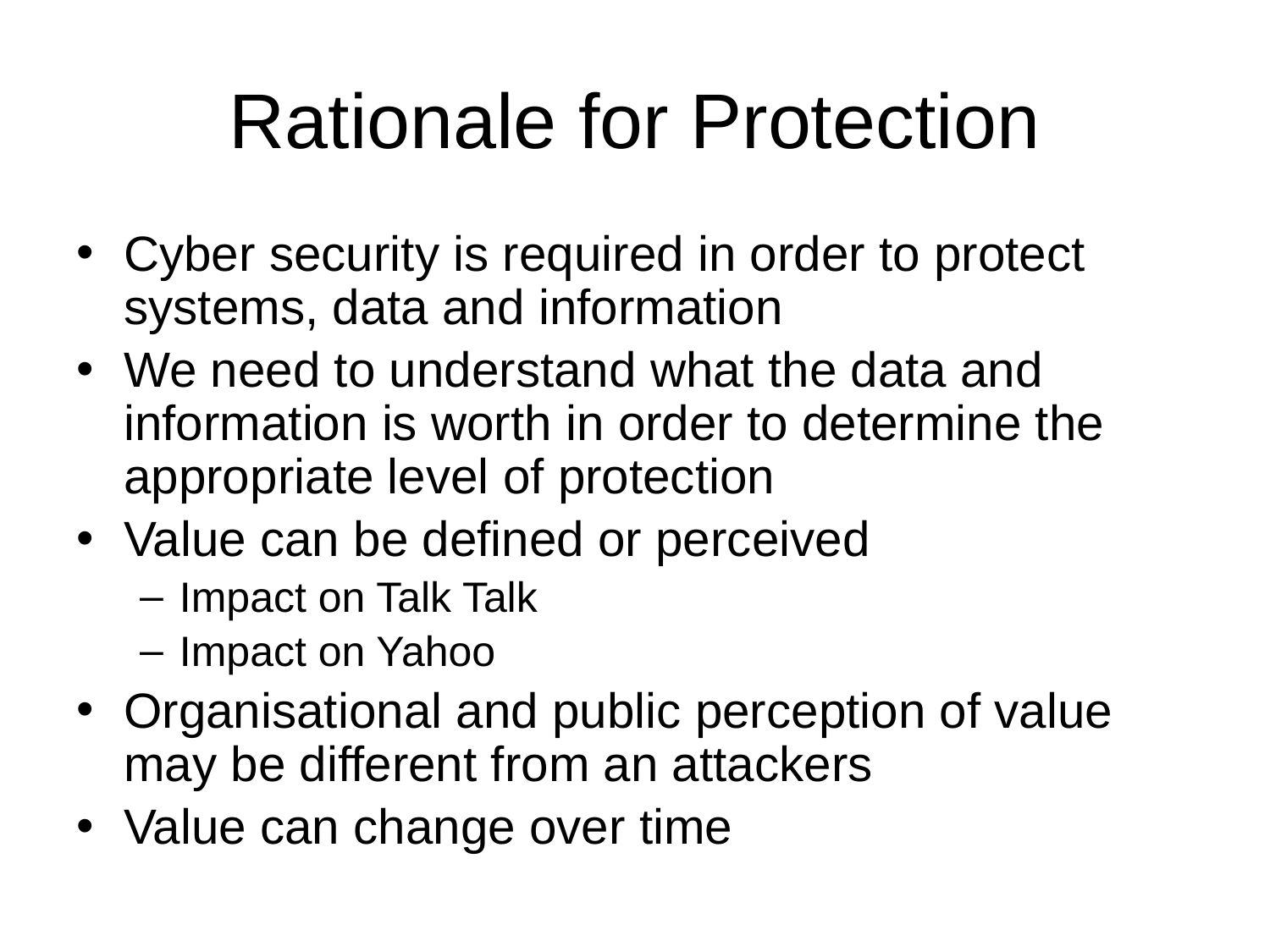

# Rationale for Protection
Cyber security is required in order to protect systems, data and information
We need to understand what the data and information is worth in order to determine the appropriate level of protection
Value can be defined or perceived
Impact on Talk Talk
Impact on Yahoo
Organisational and public perception of value may be different from an attackers
Value can change over time